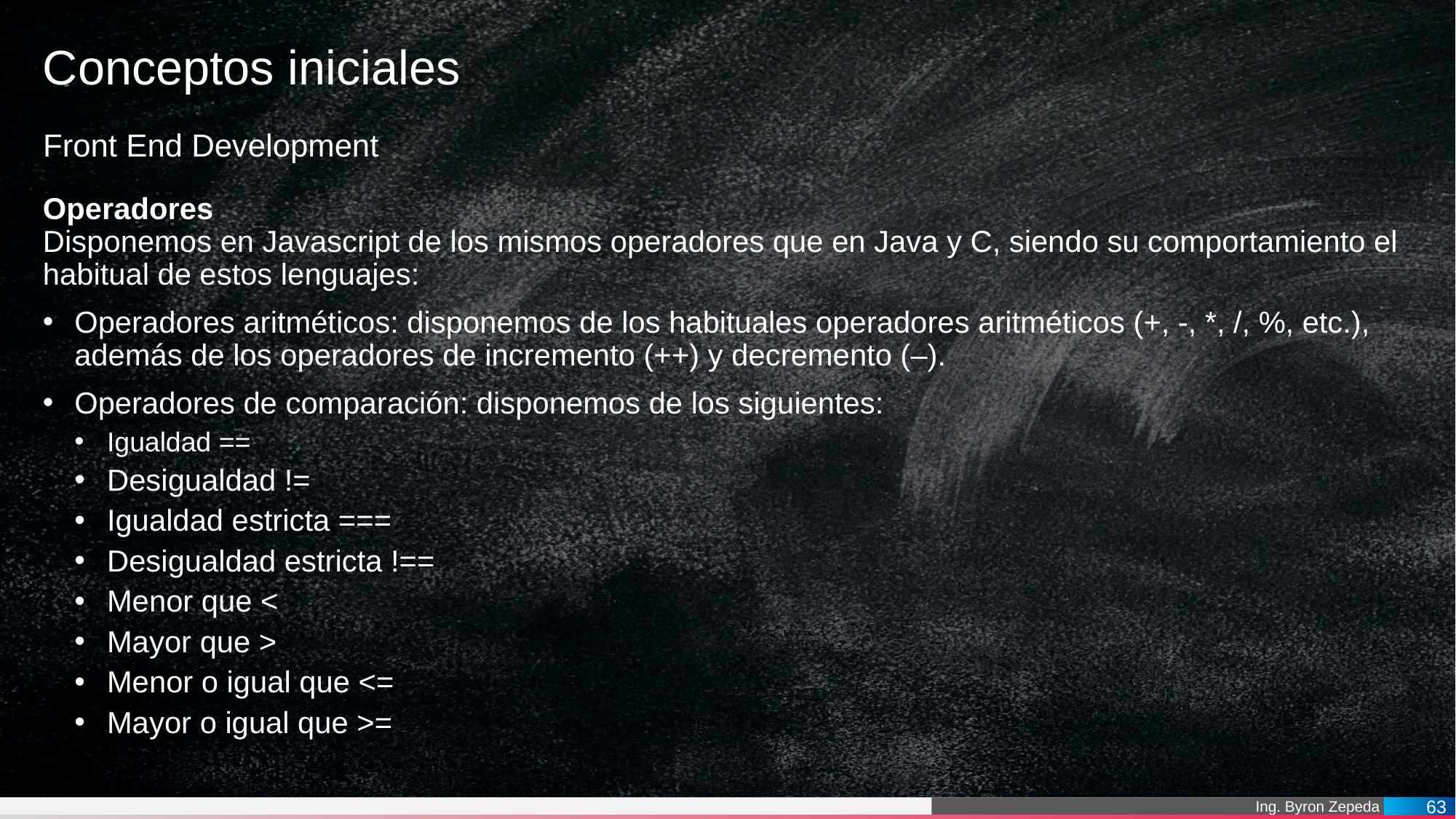

# Conceptos iniciales
Front End Development
Operadores
Disponemos en Javascript de los mismos operadores que en Java y C, siendo su comportamiento el habitual de estos lenguajes:
Operadores aritméticos: disponemos de los habituales operadores aritméticos (+, -, *, /, %, etc.), además de los operadores de incremento (++) y decremento (–).
Operadores de comparación: disponemos de los siguientes:
Igualdad ==
Desigualdad !=
Igualdad estricta ===
Desigualdad estricta !==
Menor que <
Mayor que >
Menor o igual que <=
Mayor o igual que >=
63